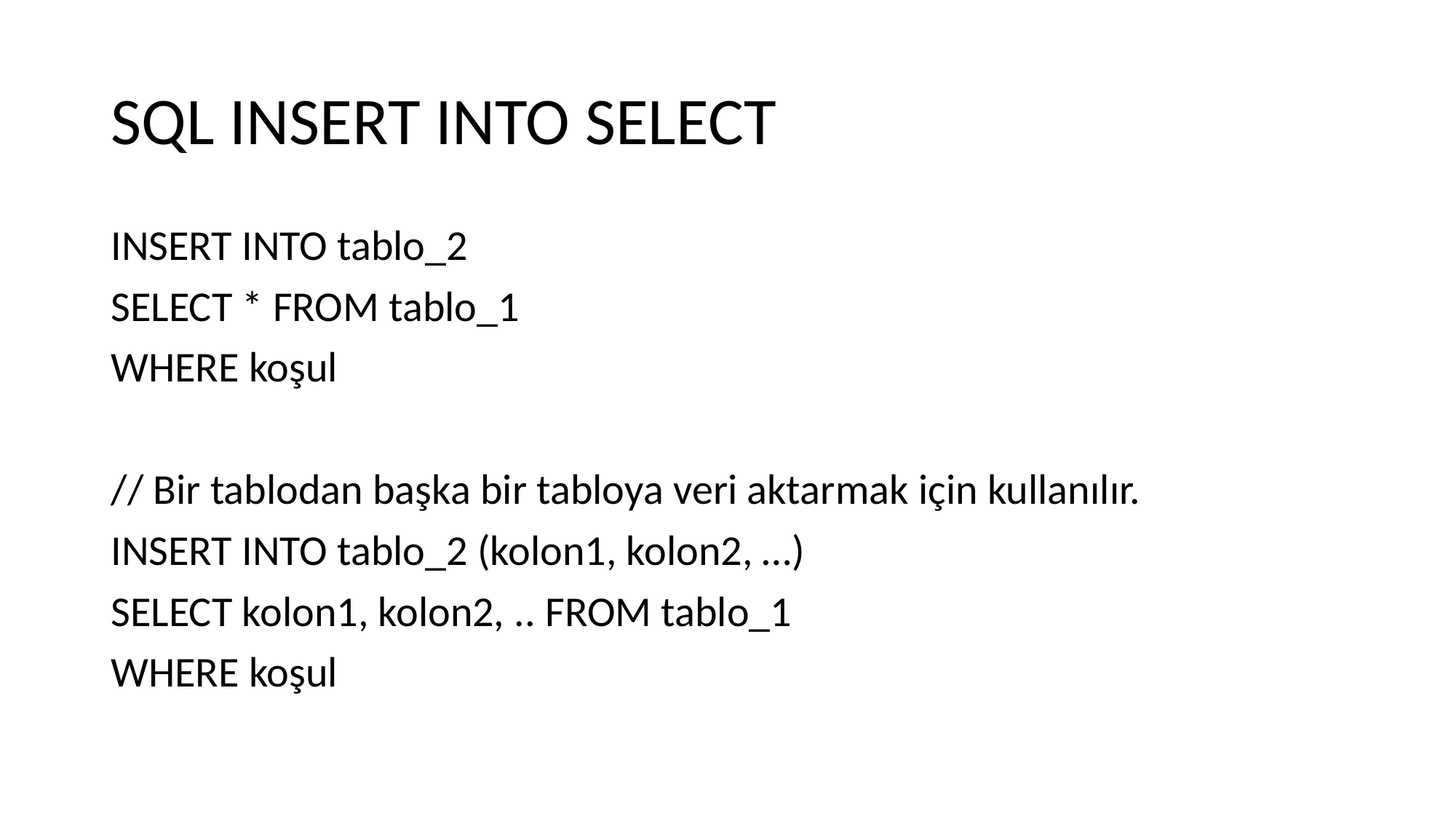

# SQL INSERT INTO SELECT
INSERT INTO tablo_2
SELECT * FROM tablo_1
WHERE koşul

// Bir tablodan başka bir tabloya veri aktarmak için kullanılır.
INSERT INTO tablo_2 (kolon1, kolon2, …)
SELECT kolon1, kolon2, .. FROM tablo_1
WHERE koşul